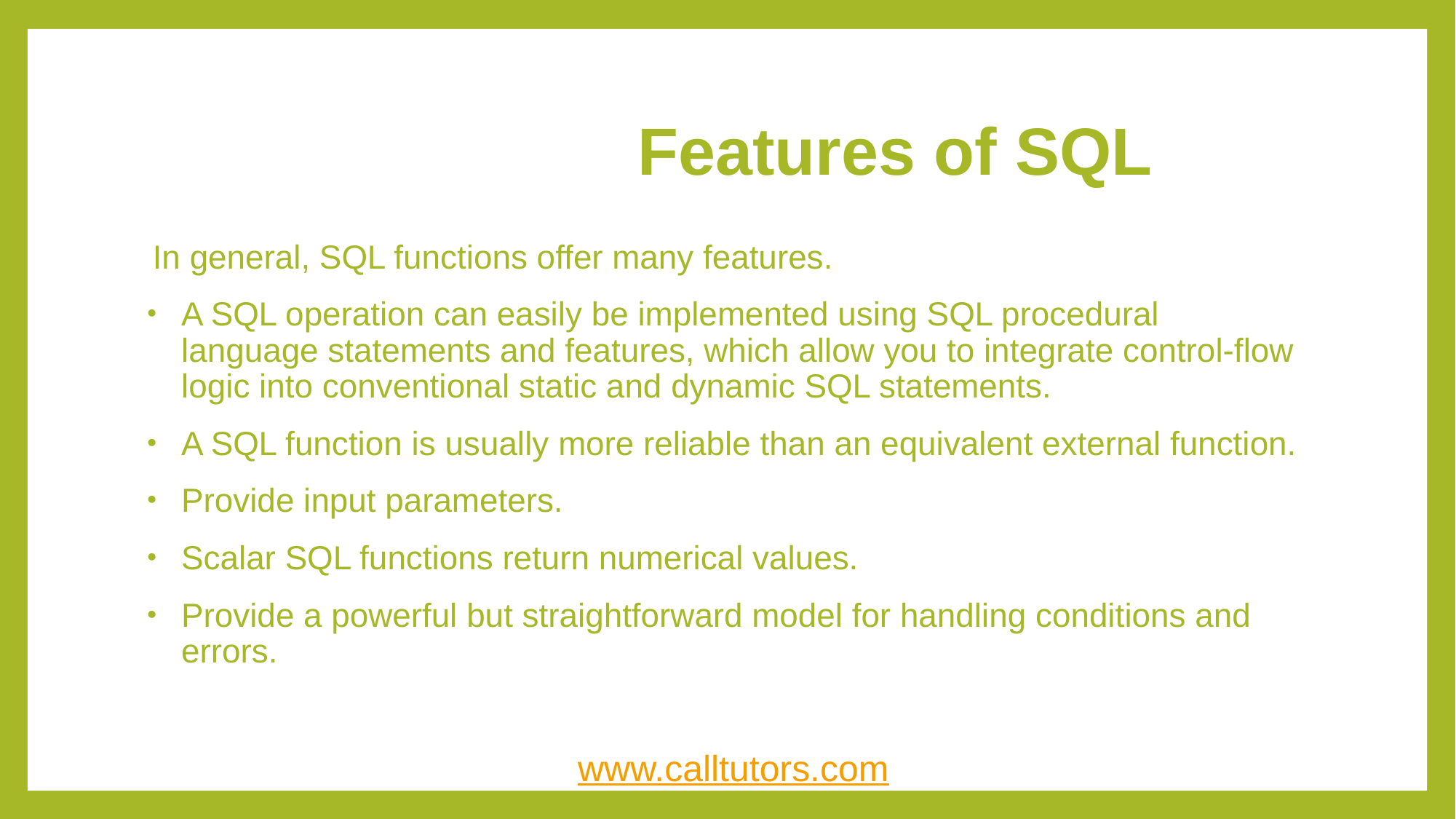

# Features of SQL
In general, SQL functions offer many features.
A SQL operation can easily be implemented using SQL procedural language statements and features, which allow you to integrate control-flow logic into conventional static and dynamic SQL statements.
A SQL function is usually more reliable than an equivalent external function.
Provide input parameters.
Scalar SQL functions return numerical values.
Provide a powerful but straightforward model for handling conditions and errors.

www.calltutors.com